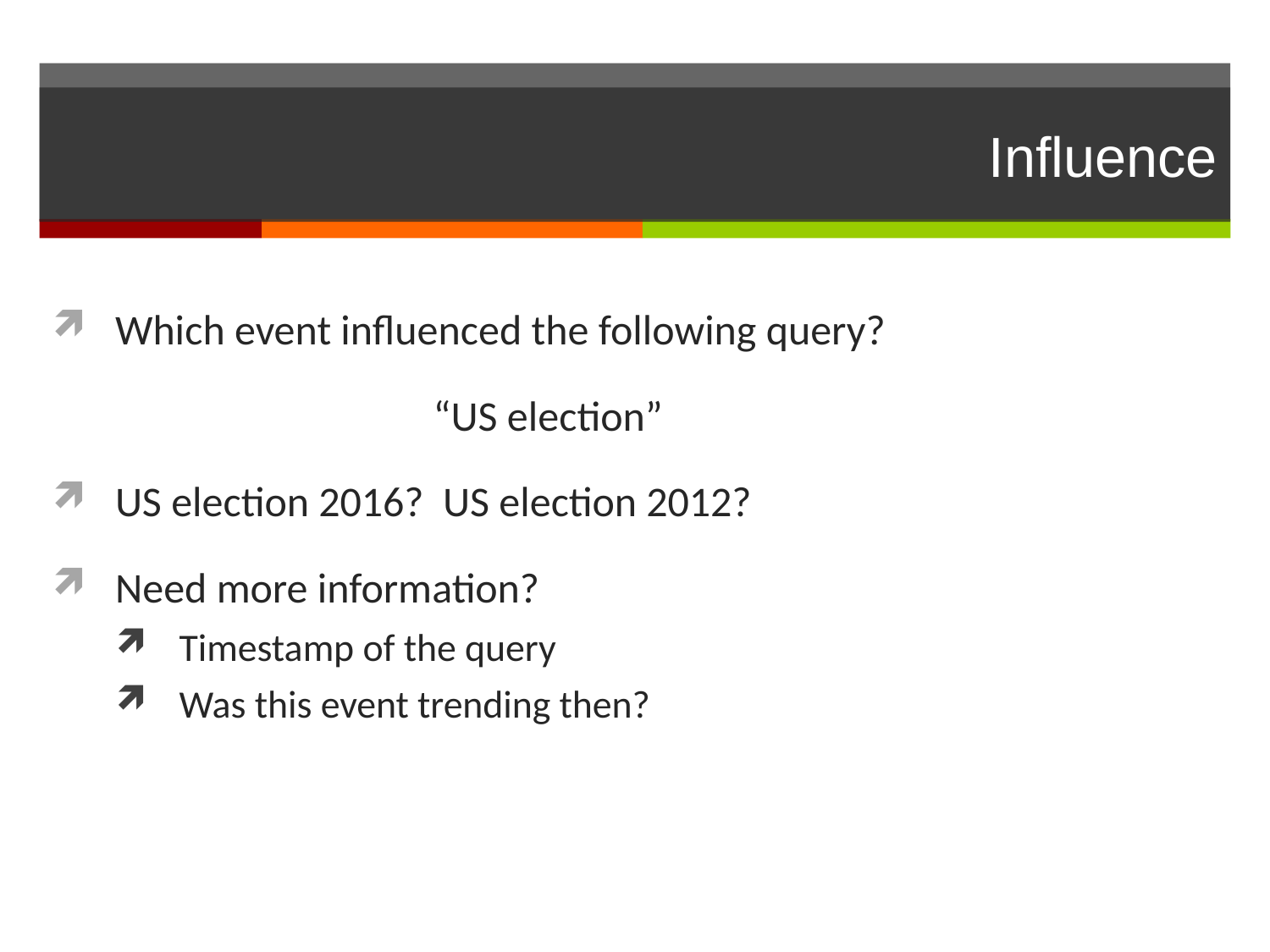

# Influence
Which event influenced the following query?
			“US election”
US election 2016?  US election 2012?
Need more information?
Timestamp of the query
Was this event trending then?